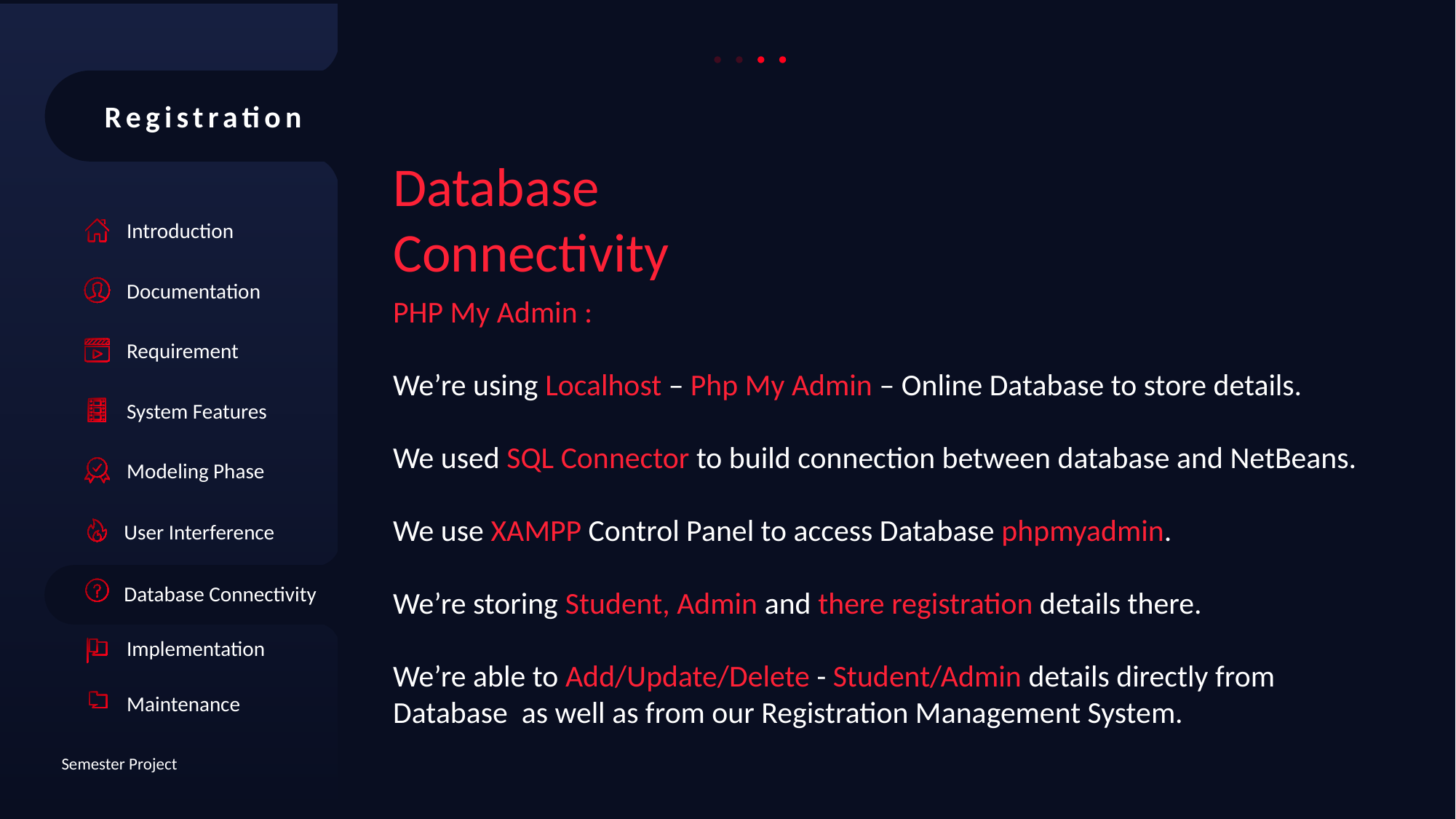

Registration
Database Connectivity
Introduction

Documentation

PHP My Admin :

We’re using Localhost – Php My Admin – Online Database to store details.

We used SQL Connector to build connection between database and NetBeans.

We use XAMPP Control Panel to access Database phpmyadmin.

We’re storing Student, Admin and there registration details there.

We’re able to Add/Update/Delete - Student/Admin details directly from Database  as well as from our Registration Management System.
Requirement

System Features

Modeling Phase

User Interference

Database Connectivity
Implementation

Maintenance

Semester Project